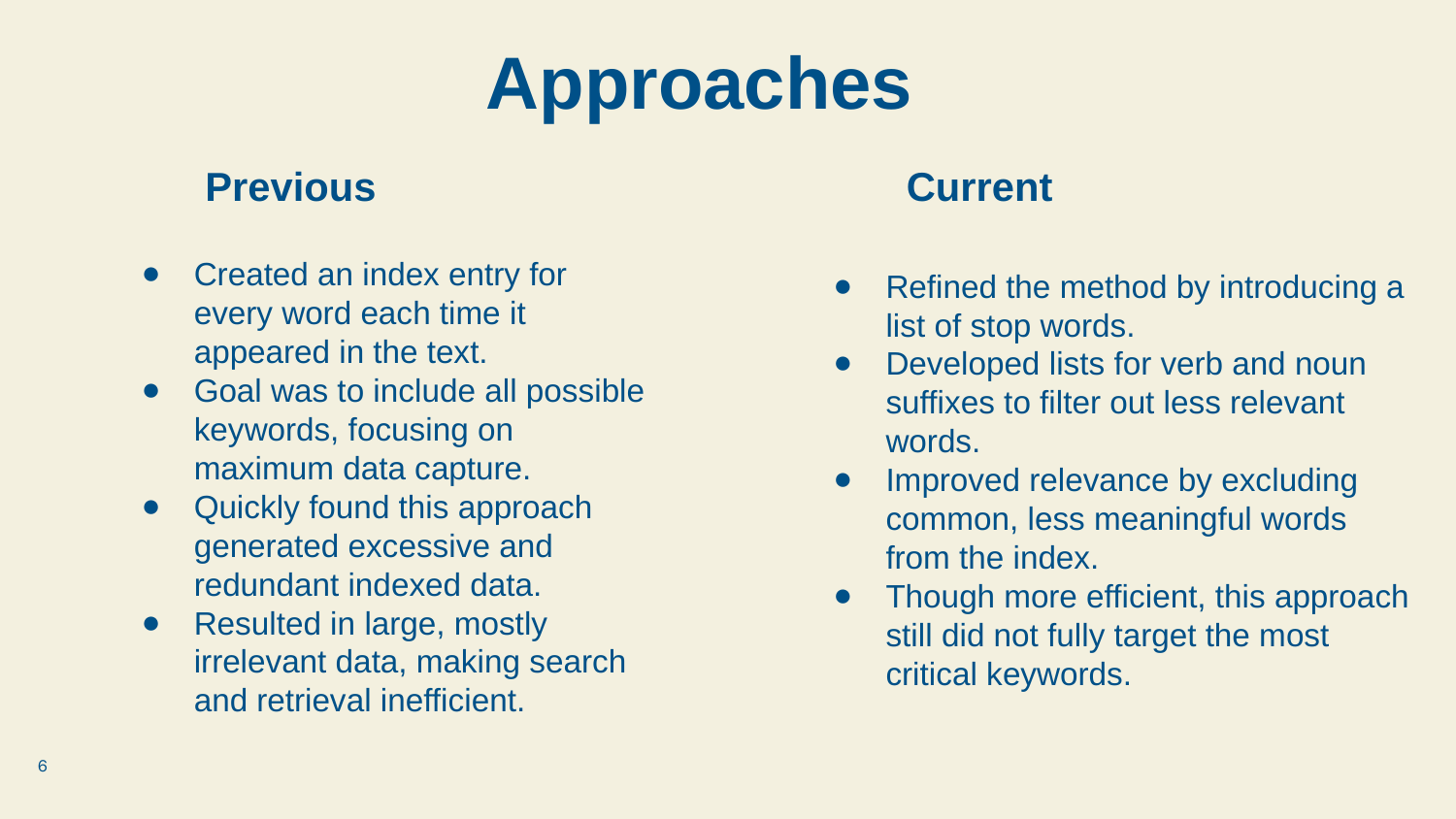

Approaches
Previous
Current
Refined the method by introducing a list of stop words.
Developed lists for verb and noun suffixes to filter out less relevant words.
Improved relevance by excluding common, less meaningful words from the index.
Though more efficient, this approach still did not fully target the most critical keywords.
Created an index entry for every word each time it appeared in the text.
Goal was to include all possible keywords, focusing on maximum data capture.
Quickly found this approach generated excessive and redundant indexed data.
Resulted in large, mostly irrelevant data, making search and retrieval inefficient.
6